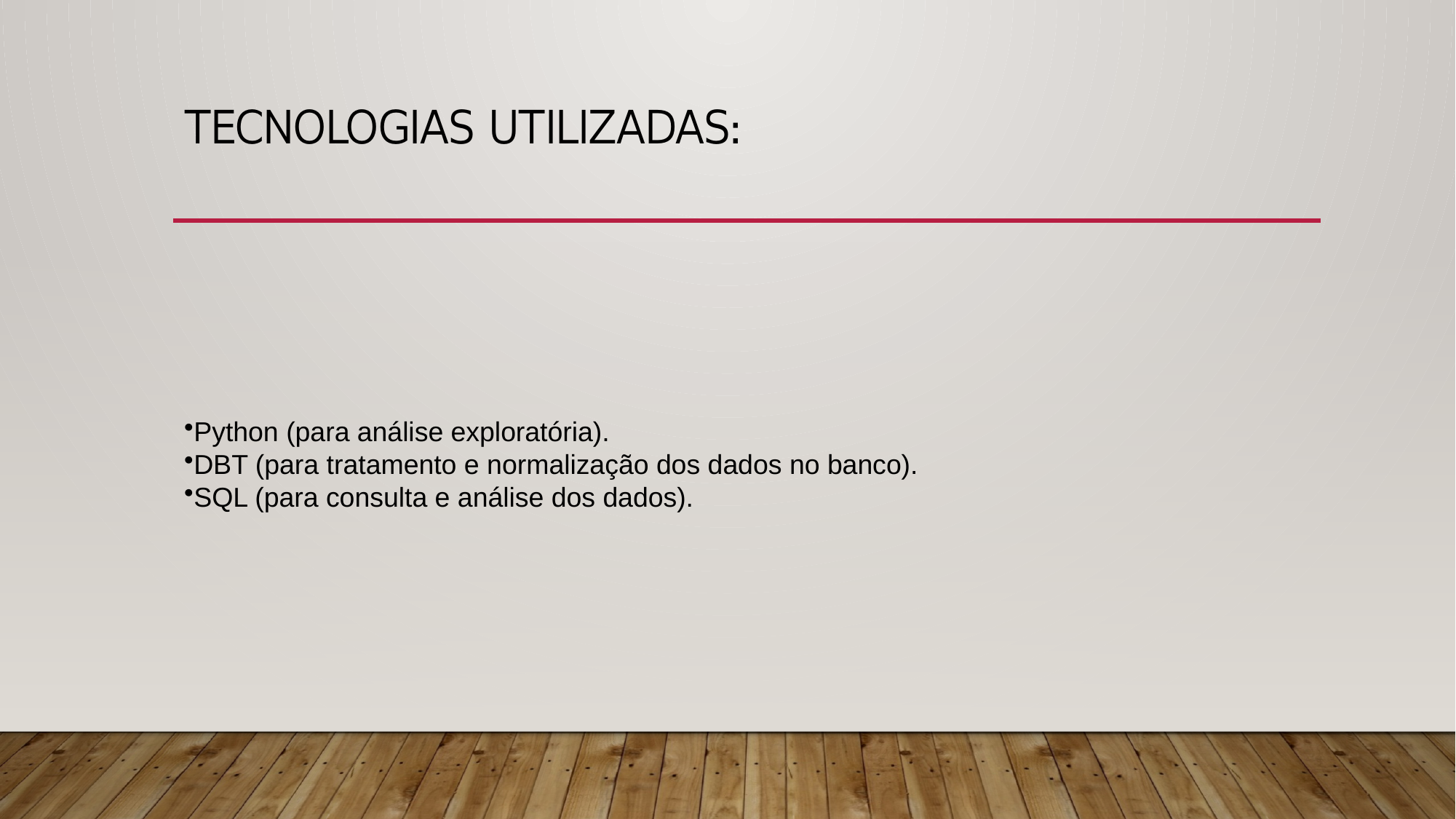

# Tecnologias Utilizadas:

Python (para análise exploratória).
DBT (para tratamento e normalização dos dados no banco).
SQL (para consulta e análise dos dados).